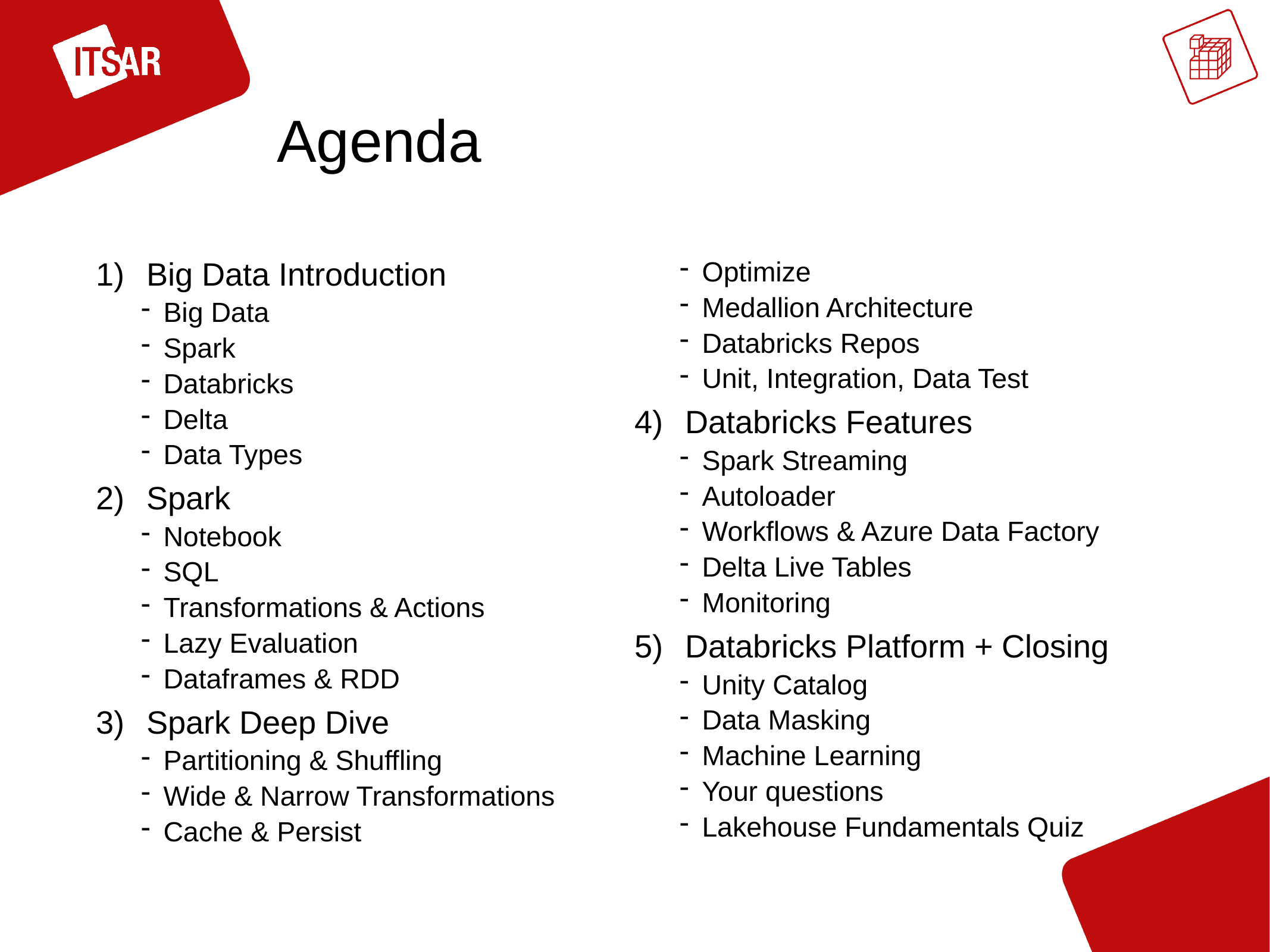

# Agenda
Big Data Introduction
Big Data
Spark
Databricks
Delta
Data Types
Spark
Notebook
SQL
Transformations & Actions
Lazy Evaluation
Dataframes & RDD
Spark Deep Dive
Partitioning & Shuffling
Wide & Narrow Transformations
Cache & Persist
Optimize
Medallion Architecture
Databricks Repos
Unit, Integration, Data Test
Databricks Features
Spark Streaming
Autoloader
Workflows & Azure Data Factory
Delta Live Tables
Monitoring
Databricks Platform + Closing
Unity Catalog
Data Masking
Machine Learning
Your questions
Lakehouse Fundamentals Quiz